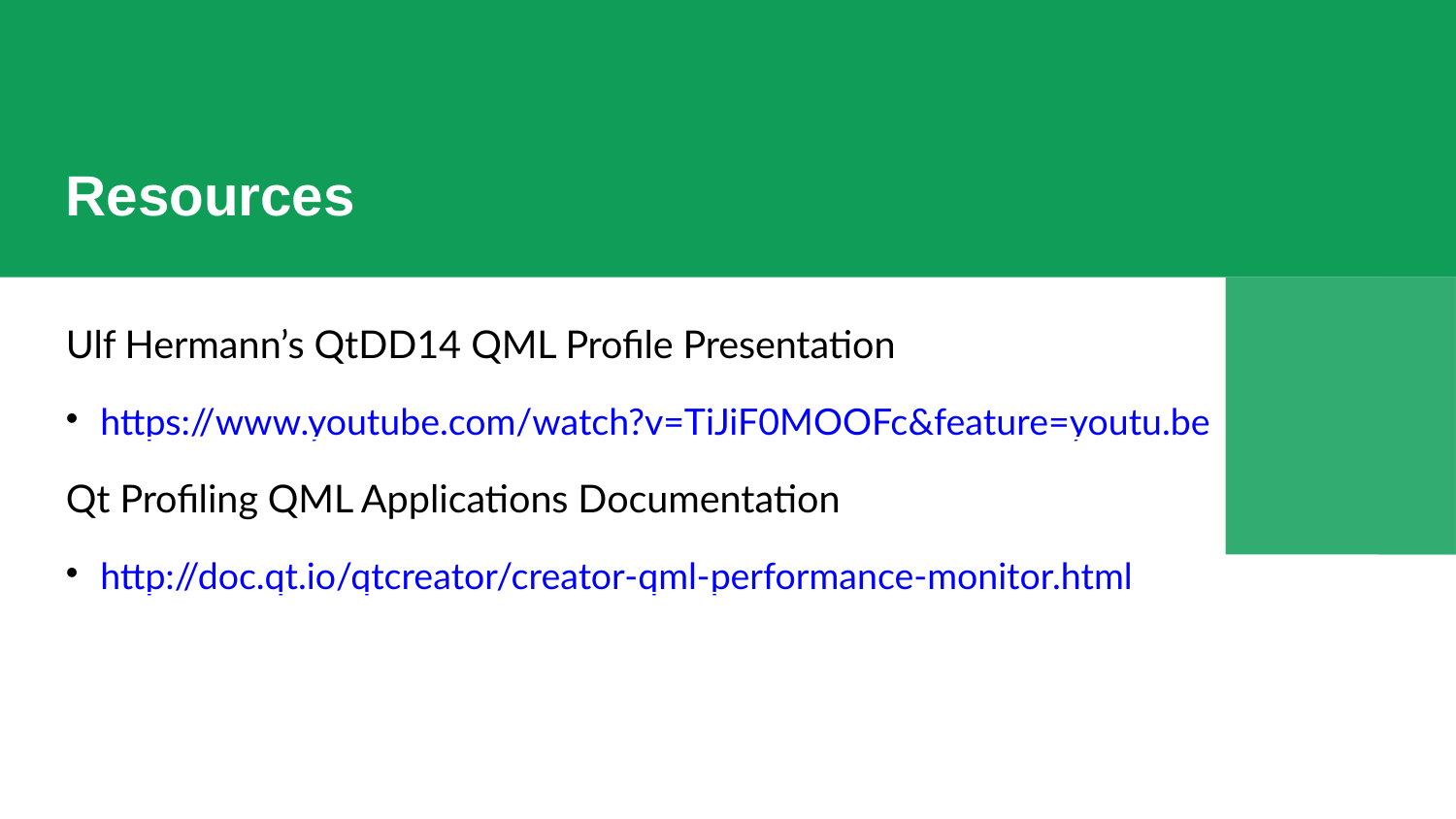

Resources
Ulf Hermann’s QtDD14 QML Profile Presentation
https://www.youtube.com/watch?v=TiJiF0MOOFc&feature=youtu.be
Qt Profiling QML Applications Documentation
http://doc.qt.io/qtcreator/creator-qml-performance-monitor.html